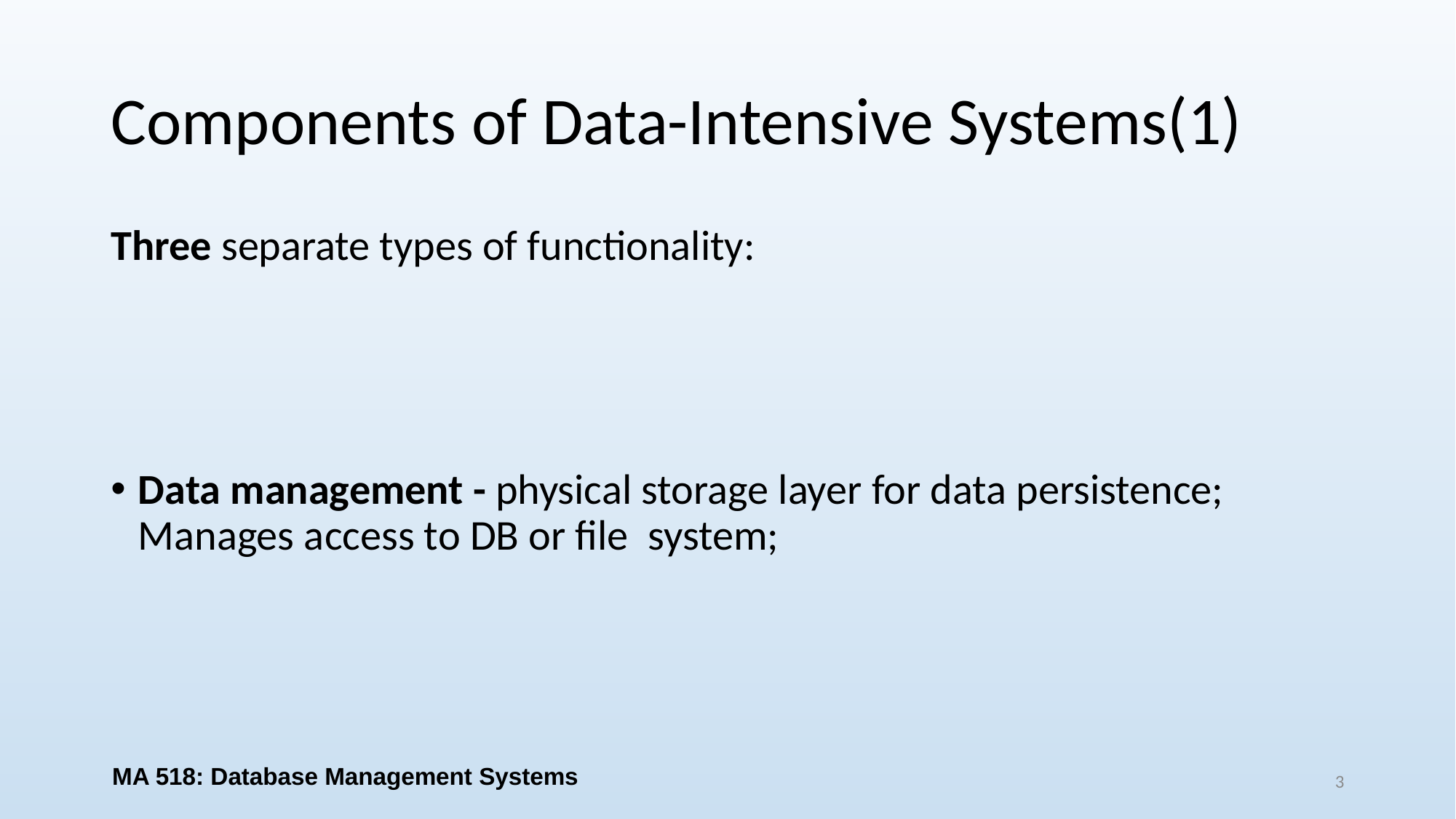

# Components of Data-Intensive Systems(1)
Three separate types of functionality:

Data management - physical storage layer for data persistence; Manages access to DB or file  system;

MA 518: Database Management Systems
3